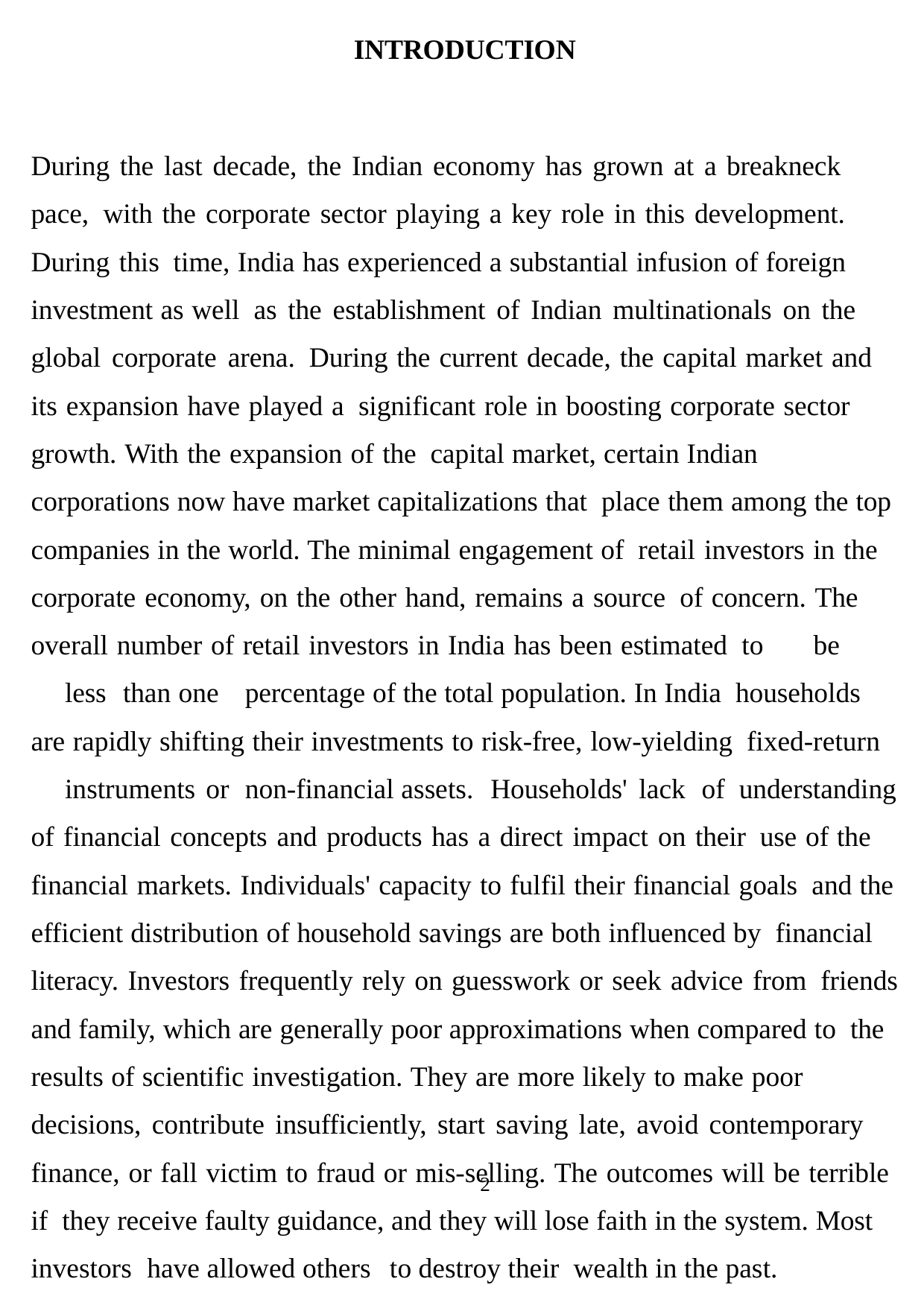

INTRODUCTION

During the last decade, the Indian economy has grown at a breakneck pace,  with the corporate sector playing a key role in this development. During this  time, India has experienced a substantial infusion of foreign investment as well  as the establishment of Indian multinationals on the global corporate arena.  During the current decade, the capital market and its expansion have played a  significant role in boosting corporate sector growth. With the expansion of the  capital market, certain Indian corporations now have market capitalizations that  place them among the top companies in the world. The minimal engagement of  retail investors in the corporate economy, on the other hand, remains a source  of concern. The overall number of retail investors in India has been estimated  to	be	less	than	one	percentage of the total population. In India  households are rapidly shifting their investments to risk-free, low-yielding  fixed-return	instruments	 or	non-financial assets.		Households'	lack	of  understanding of financial concepts and products has a direct impact on their  use of the financial markets. Individuals' capacity to fulfil their financial goals  and the efficient distribution of household savings are both influenced by  financial literacy. Investors frequently rely on guesswork or seek advice from  friends and family, which are generally poor approximations when compared to  the results of scientific investigation. They are more likely to make poor  decisions, contribute insufficiently, start saving late, avoid contemporary  finance, or fall victim to fraud or mis-selling. The outcomes will be terrible if  they receive faulty guidance, and they will lose faith in the system. Most  investors	have allowed others	 to destroy their  wealth in the past.
2